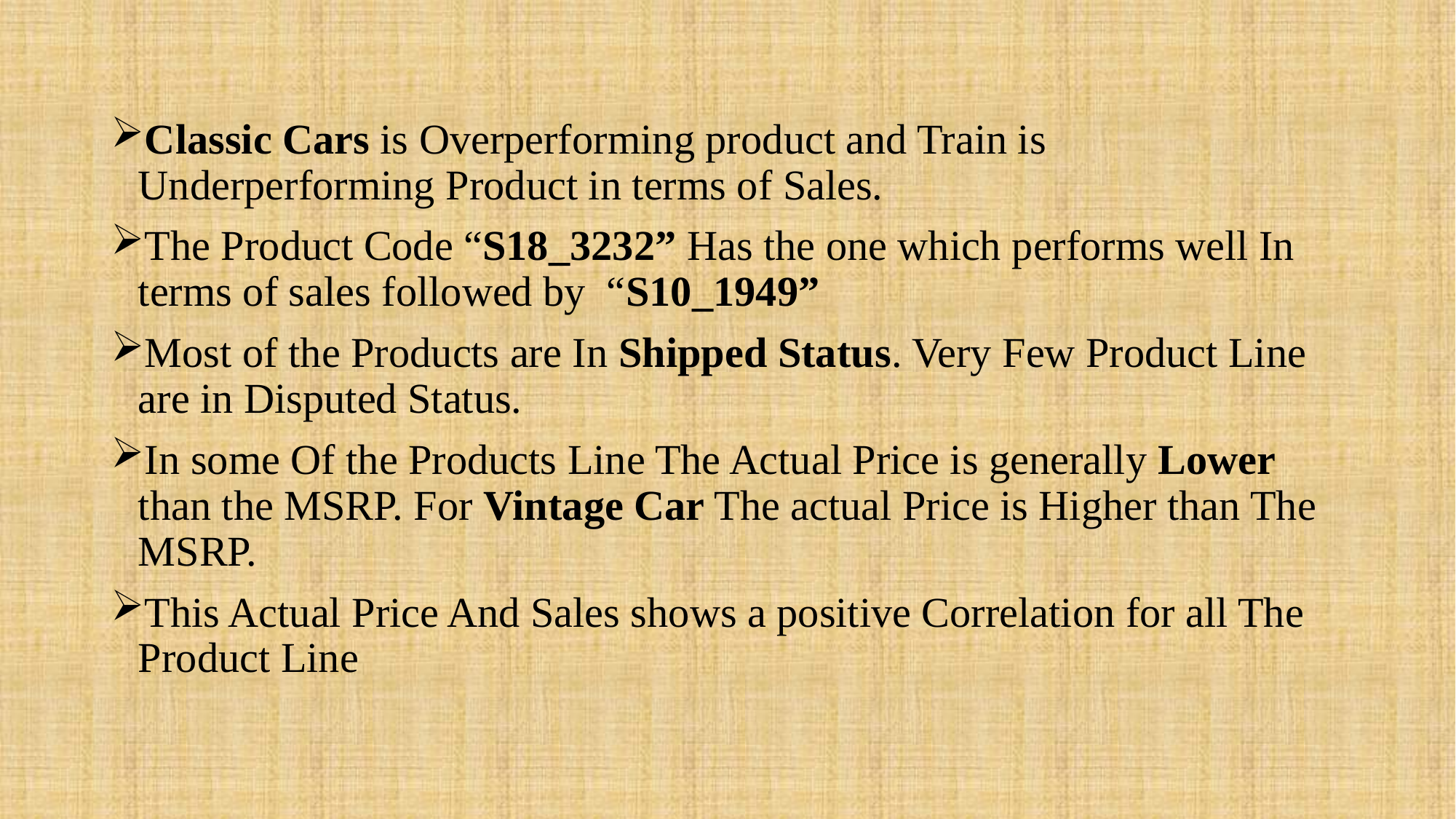

Classic Cars is Overperforming product and Train is Underperforming Product in terms of Sales.
The Product Code “S18_3232” Has the one which performs well In terms of sales followed by  “S10_1949”
Most of the Products are In Shipped Status. Very Few Product Line are in Disputed Status.
In some Of the Products Line The Actual Price is generally Lower than the MSRP. For Vintage Car The actual Price is Higher than The MSRP.
This Actual Price And Sales shows a positive Correlation for all The Product Line